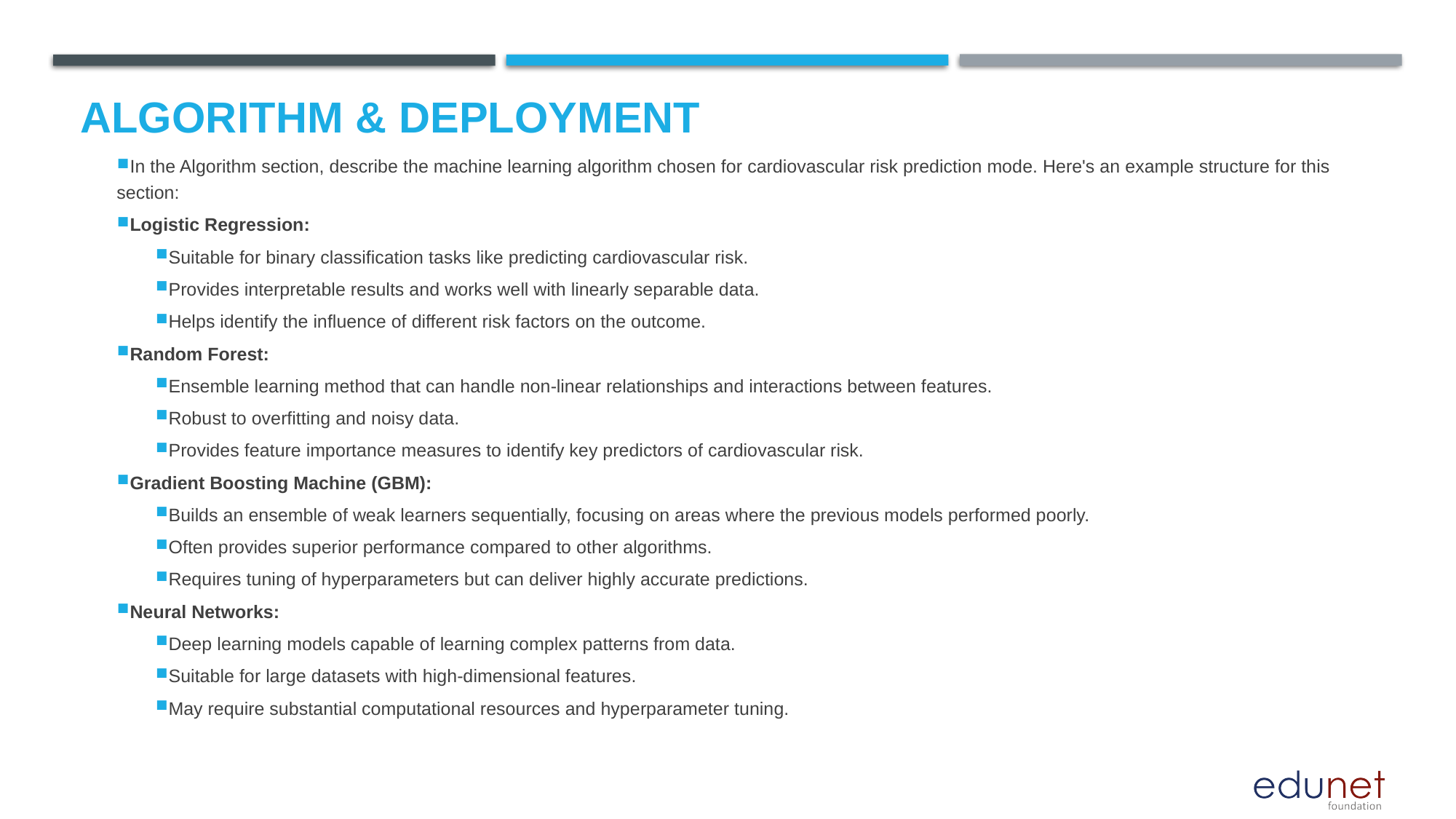

# Algorithm & Deployment
In the Algorithm section, describe the machine learning algorithm chosen for cardiovascular risk prediction mode. Here's an example structure for this section:
Logistic Regression:
Suitable for binary classification tasks like predicting cardiovascular risk.
Provides interpretable results and works well with linearly separable data.
Helps identify the influence of different risk factors on the outcome.
Random Forest:
Ensemble learning method that can handle non-linear relationships and interactions between features.
Robust to overfitting and noisy data.
Provides feature importance measures to identify key predictors of cardiovascular risk.
Gradient Boosting Machine (GBM):
Builds an ensemble of weak learners sequentially, focusing on areas where the previous models performed poorly.
Often provides superior performance compared to other algorithms.
Requires tuning of hyperparameters but can deliver highly accurate predictions.
Neural Networks:
Deep learning models capable of learning complex patterns from data.
Suitable for large datasets with high-dimensional features.
May require substantial computational resources and hyperparameter tuning.